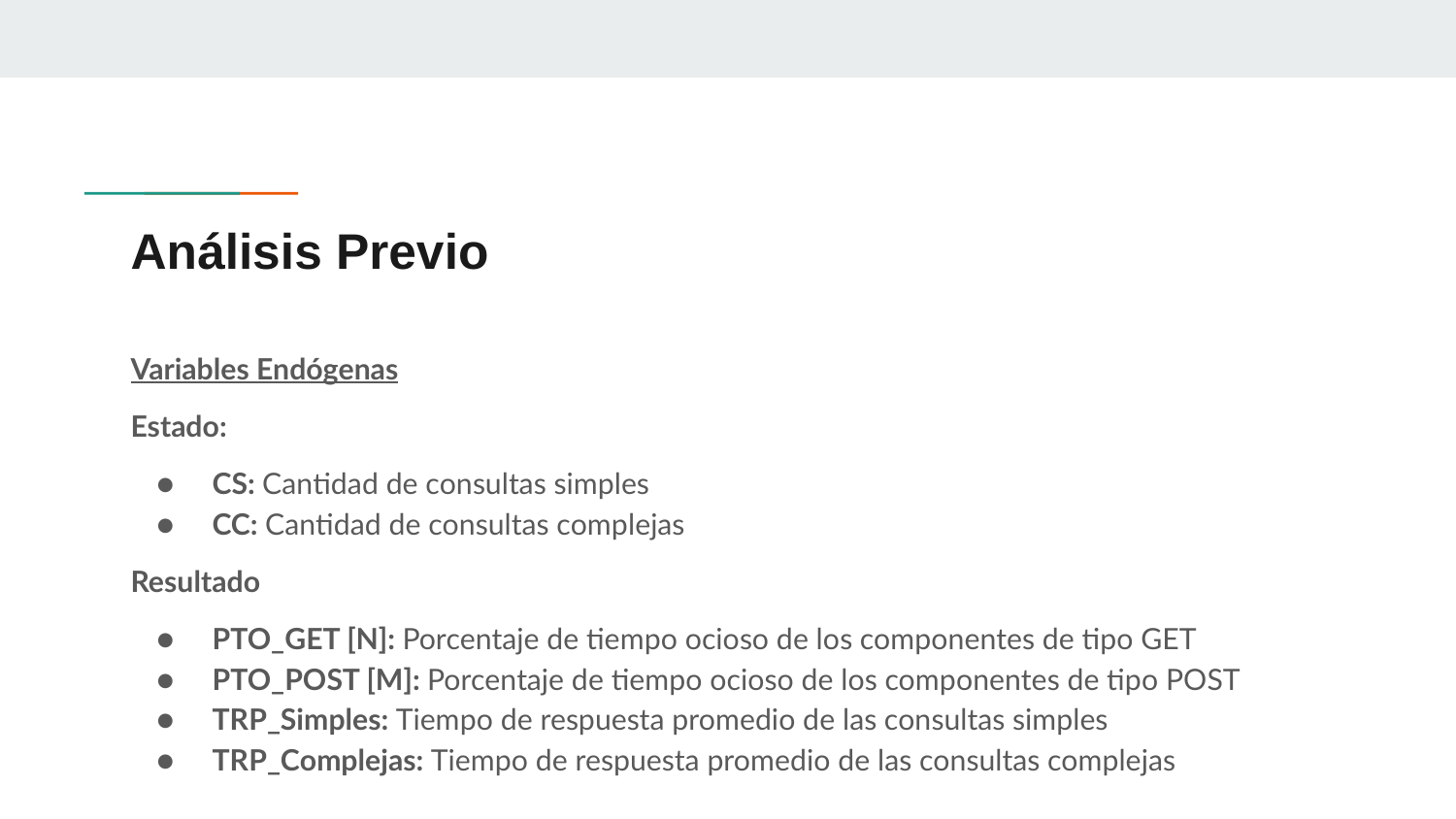

# Análisis Previo
Variables Endógenas
Estado:
CS: Cantidad de consultas simples
CC: Cantidad de consultas complejas
Resultado
PTO_GET [N]: Porcentaje de tiempo ocioso de los componentes de tipo GET
PTO_POST [M]: Porcentaje de tiempo ocioso de los componentes de tipo POST
TRP_Simples: Tiempo de respuesta promedio de las consultas simples
TRP_Complejas: Tiempo de respuesta promedio de las consultas complejas